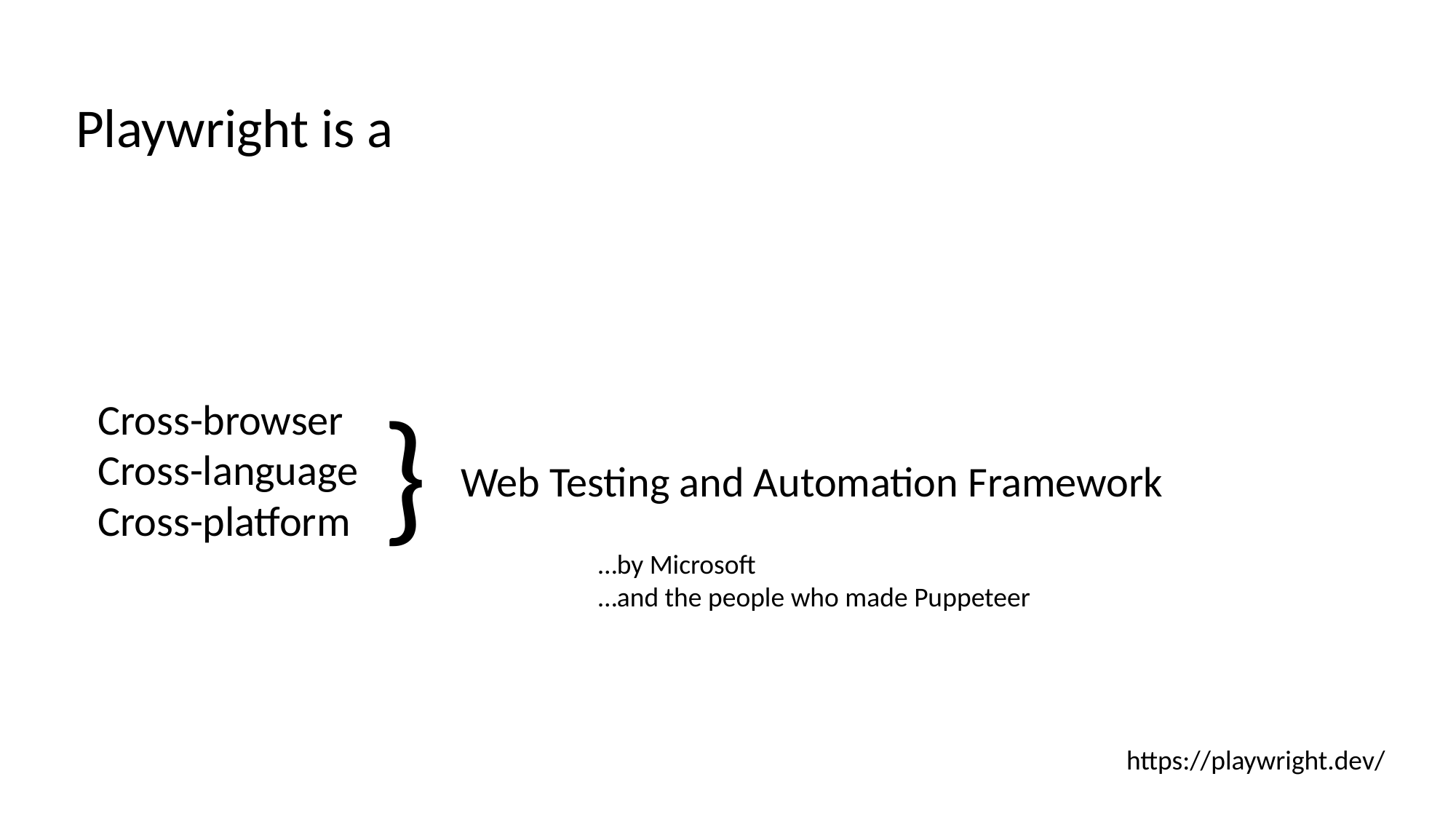

Playwright is a

}
Cross-browser
Cross-language
Cross-platform
Web Testing and Automation Framework
…by Microsoft
…and the people who made Puppeteer
https://playwright.dev/